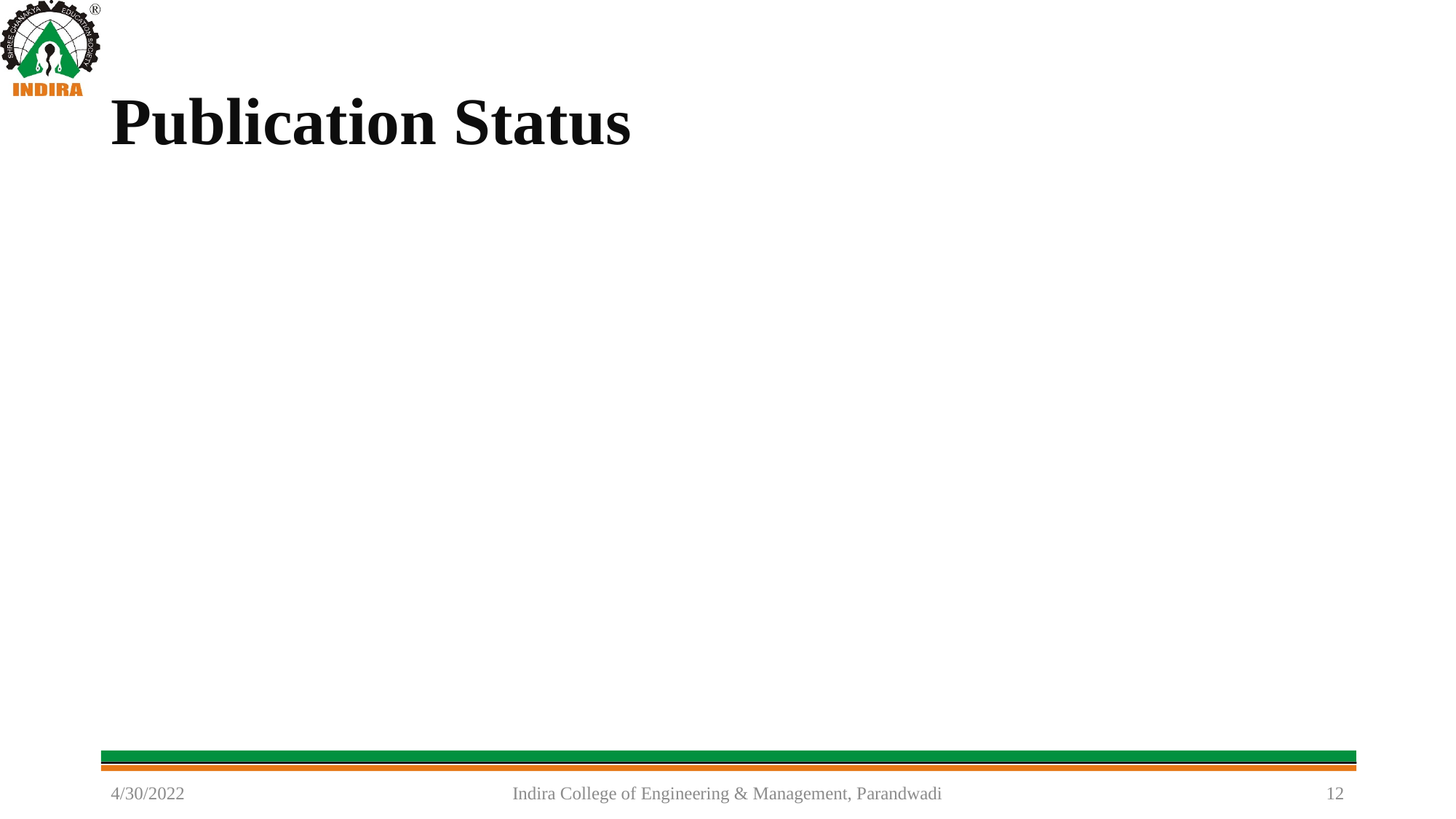

# Publication Status
4/30/2022
Indira College of Engineering & Management, Parandwadi
12